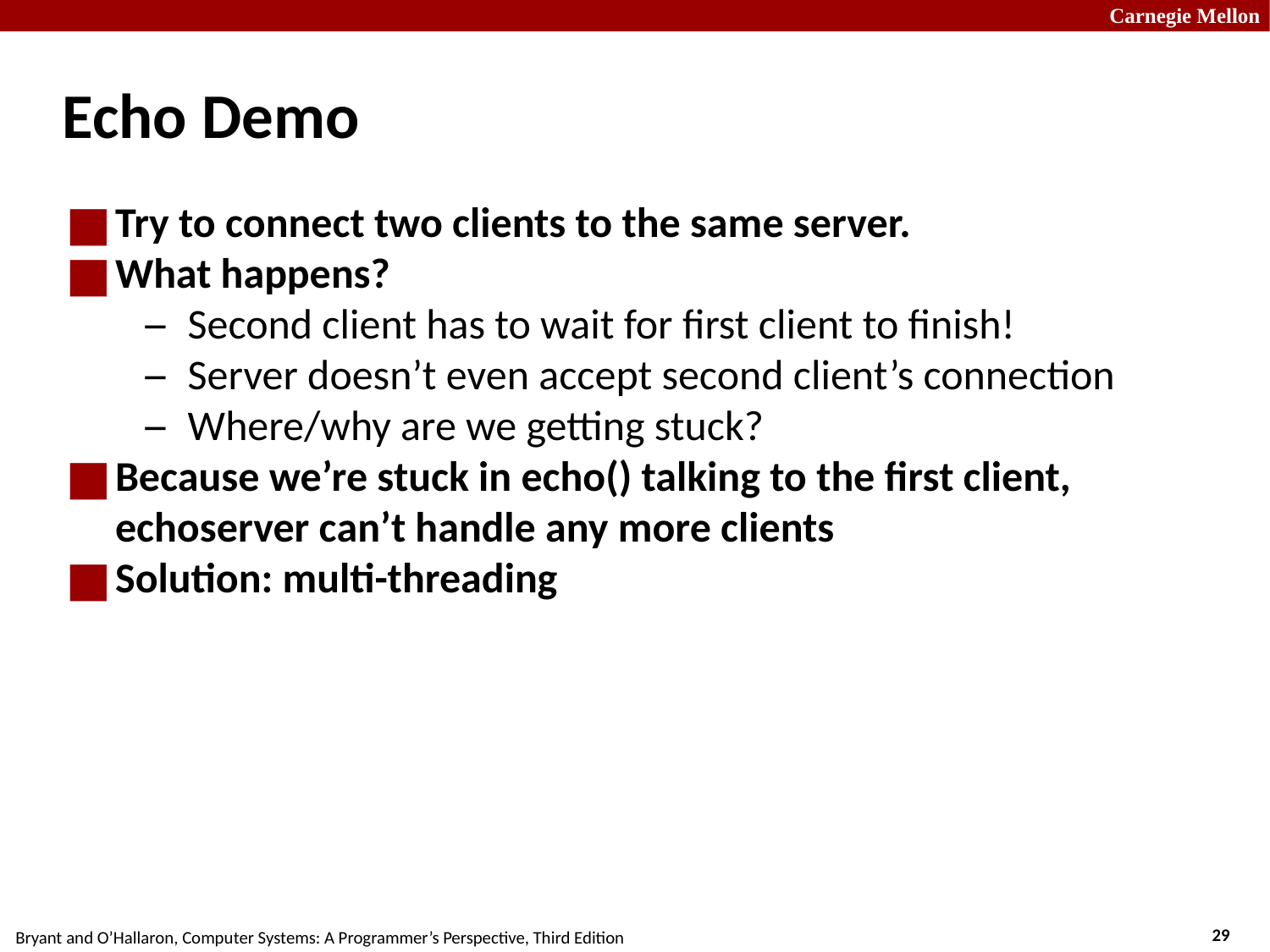

Echo Demo
Try to connect two clients to the same server.
What happens?
Second client has to wait for first client to finish!
Server doesn’t even accept second client’s connection
Where/why are we getting stuck?
Because we’re stuck in echo() talking to the first client, echoserver can’t handle any more clients
Solution: multi-threading